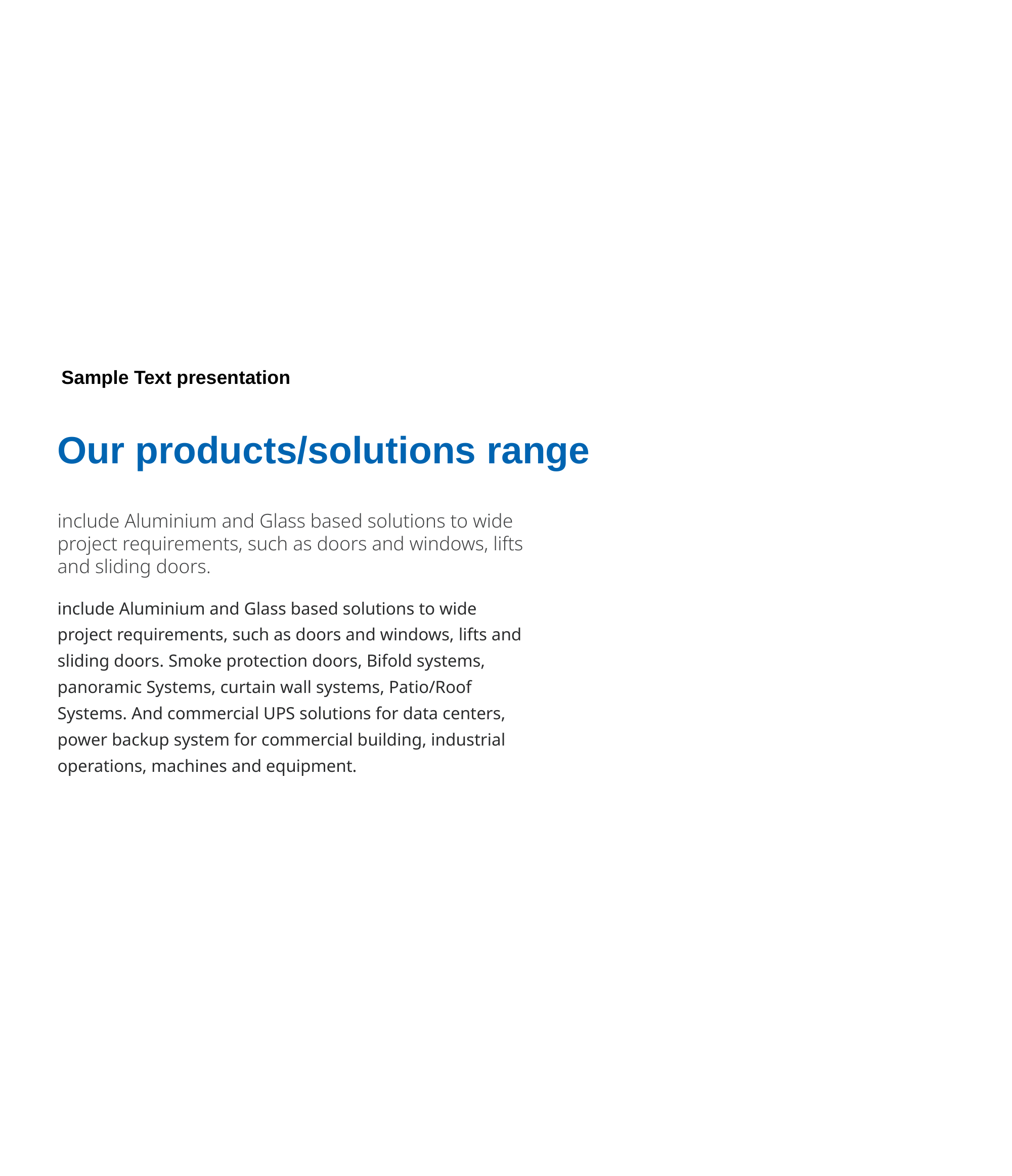

Sample Text presentation
Our products/solutions range

include Aluminium and Glass based solutions to wide project requirements, such as doors and windows, lifts and sliding doors.
include Aluminium and Glass based solutions to wide project requirements, such as doors and windows, lifts and sliding doors. Smoke protection doors, Bifold systems, panoramic Systems, curtain wall systems, Patio/Roof Systems. And commercial UPS solutions for data centers, power backup system for commercial building, industrial operations, machines and equipment.